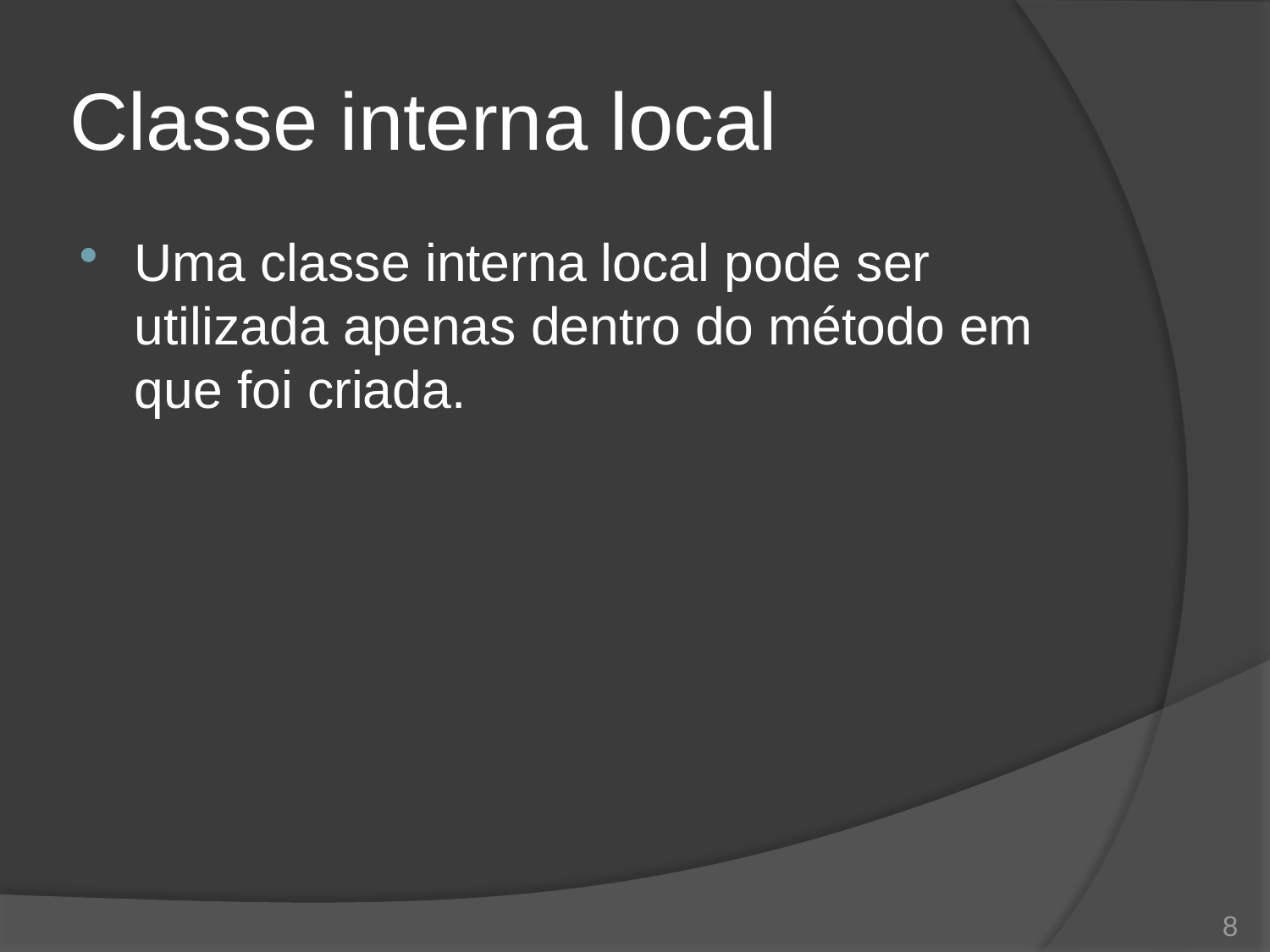

# Classe interna local
Uma classe interna local pode ser utilizada apenas dentro do método em que foi criada.
8